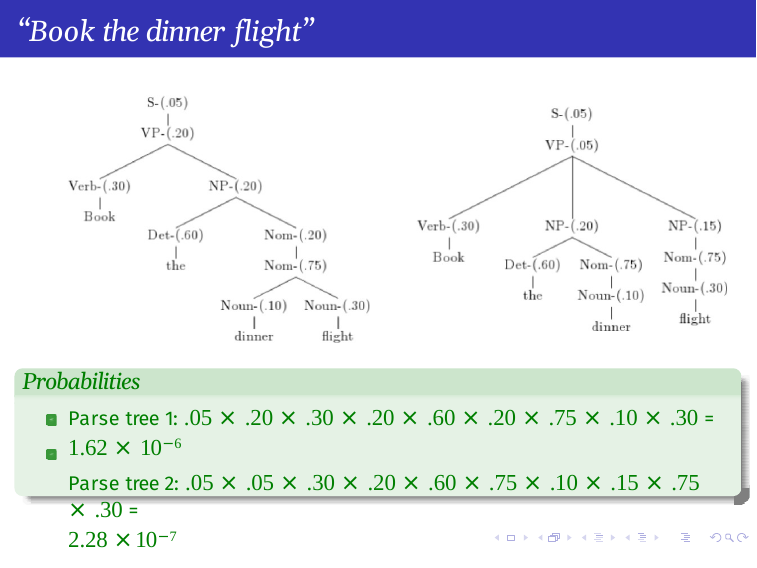

“Book the dinner flight”

Probabilities
Parse tree 1: .05 × .20 × .30 × .20 × .60 × .20 × .75 × .10 × .30 = 1.62 × 10−6
Parse tree 2: .05 × .05 × .30 × .20 × .60 × .75 × .10 × .15 × .75 × .30 =
2.28 × 10−7

Syntax
Week 5: Lecture 3
12 / 14